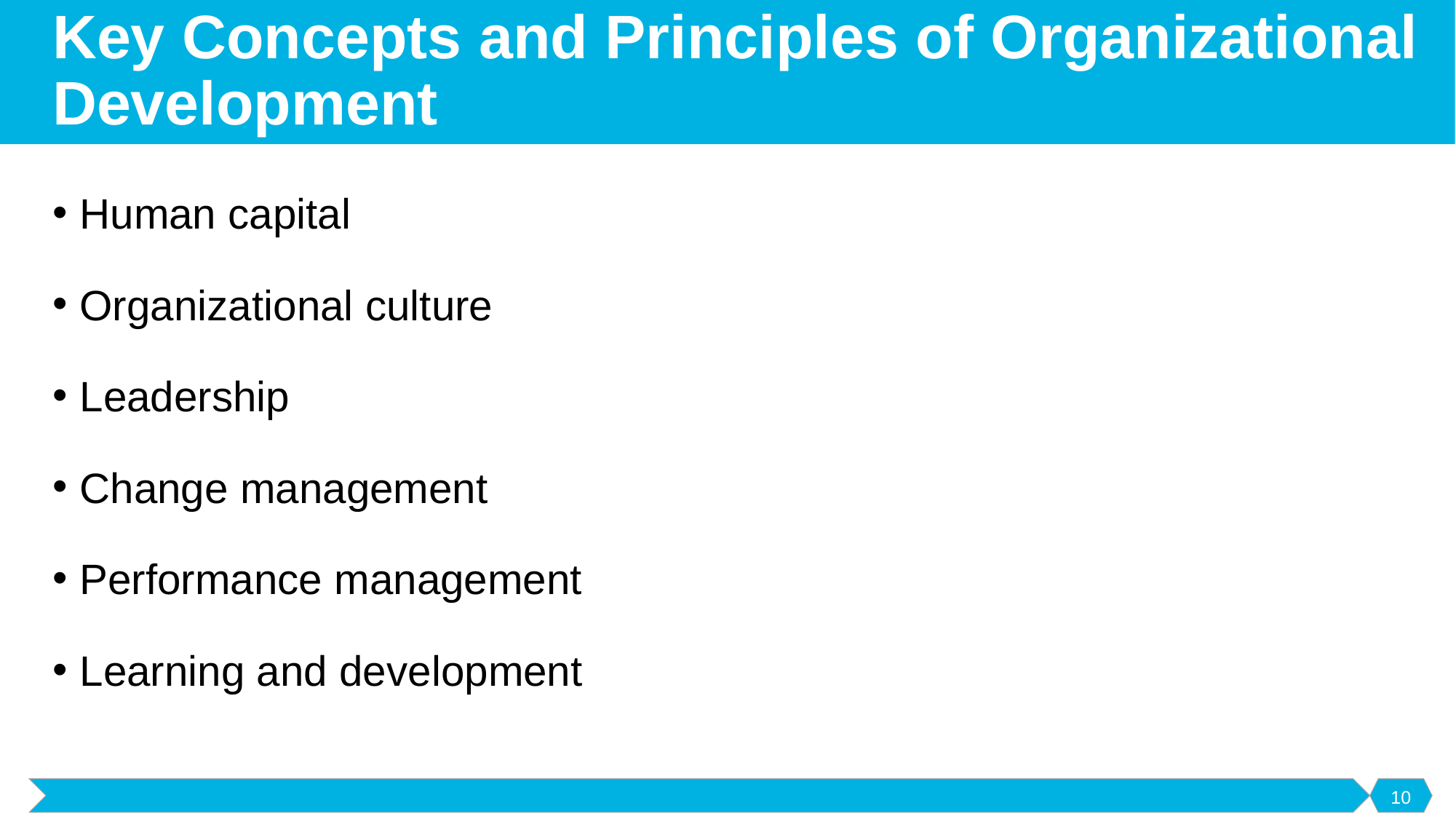

# Key Concepts and Principles of Organizational Development
Human capital
Organizational culture
Leadership
Change management
Performance management
Learning and development
10